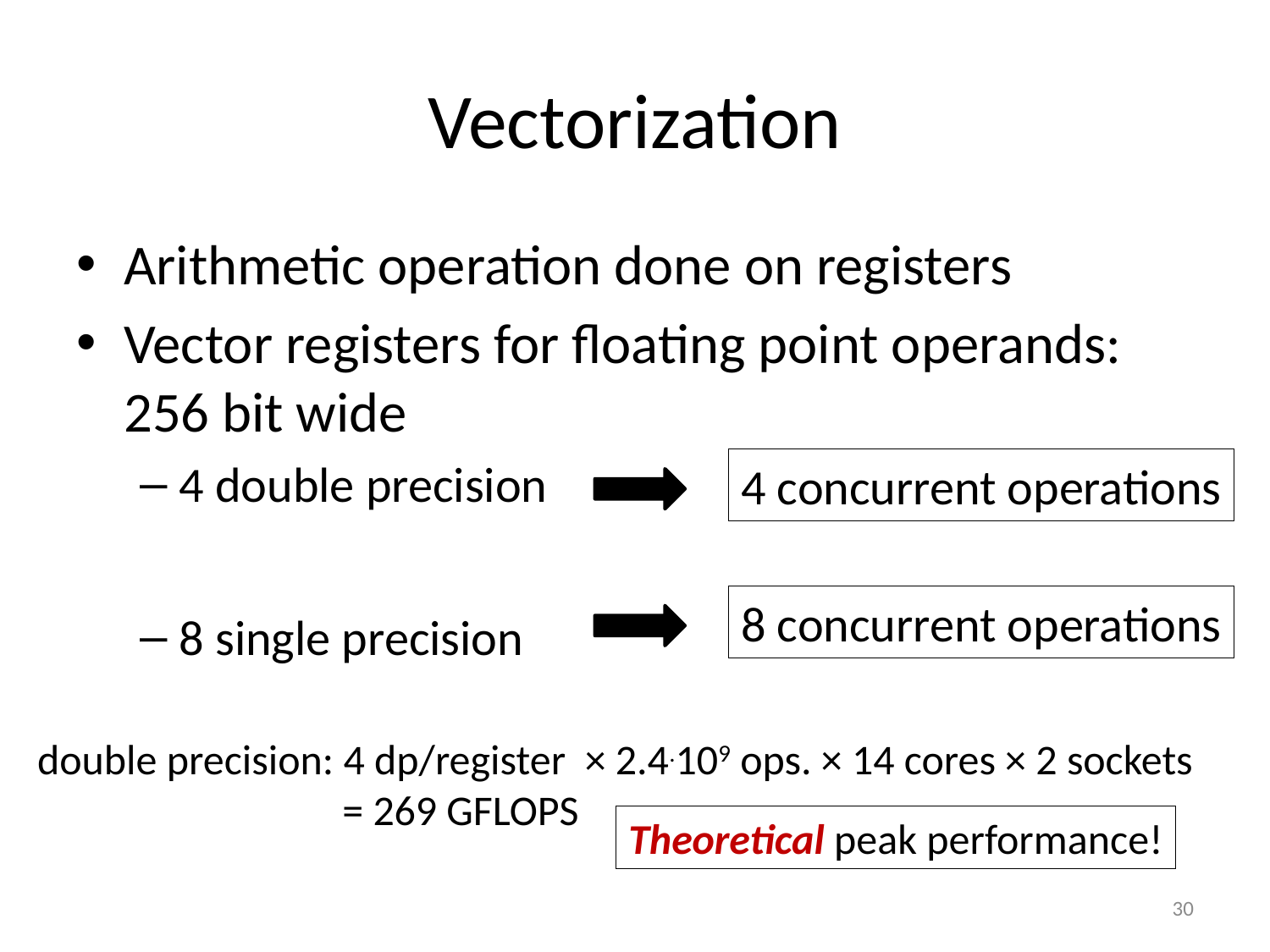

# Vectorization
Arithmetic operation done on registers
Vector registers for floating point operands:
256 bit wide
4 double precision

8 single precision
4 concurrent operations

8 concurrent operations

double precision: 4 dp/register  × 2.4.109 ops. × 14 cores × 2 sockets
                                = 269 GFLOPS
Theoretical peak performance!
30